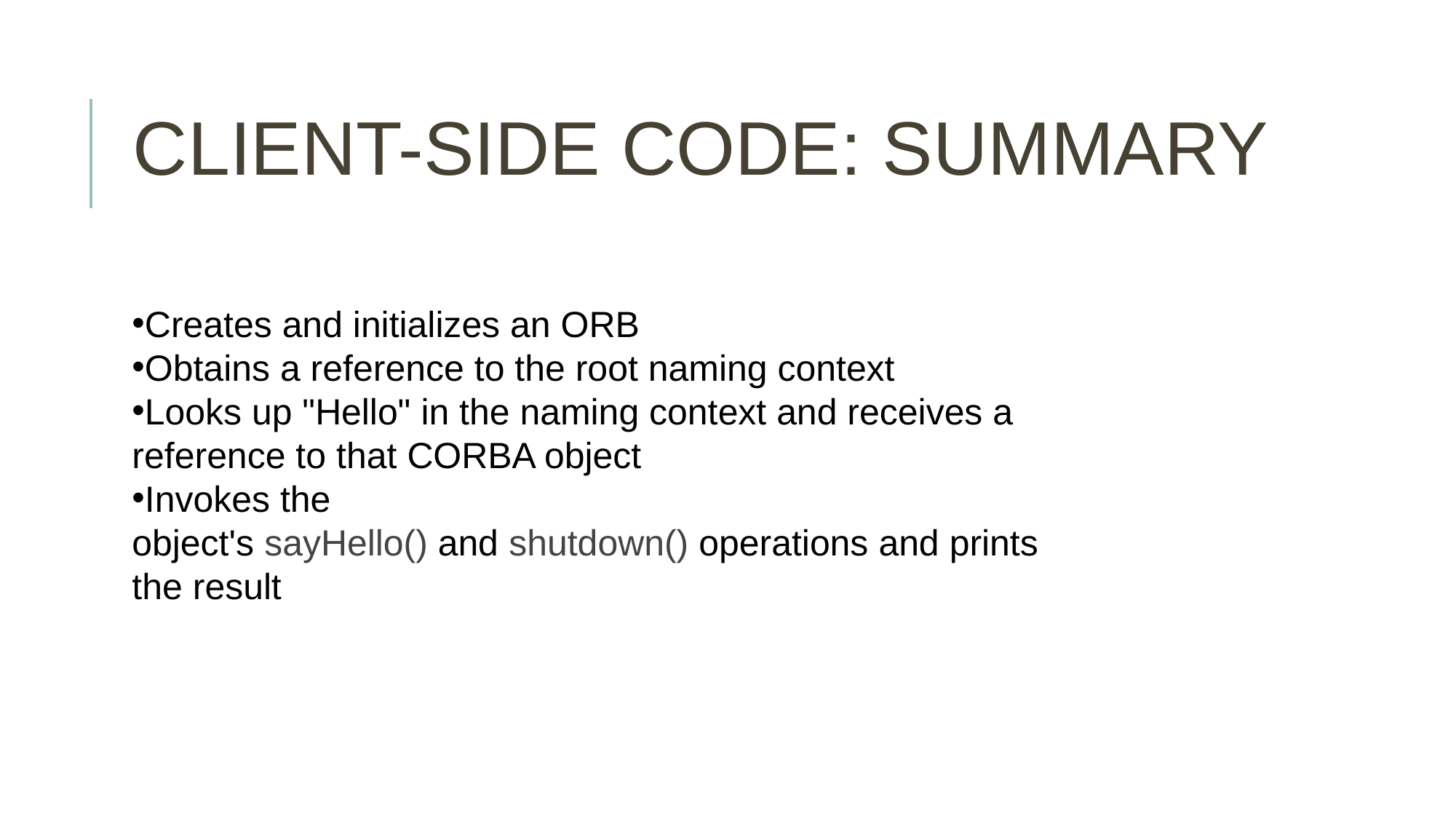

# CLIENT-SIDE CODE: SUMMARY

Creates and initializes an ORB
Obtains a reference to the root naming context
Looks up "Hello" in the naming context and receives a reference to that CORBA object
Invokes the object's sayHello() and shutdown() operations and prints the result